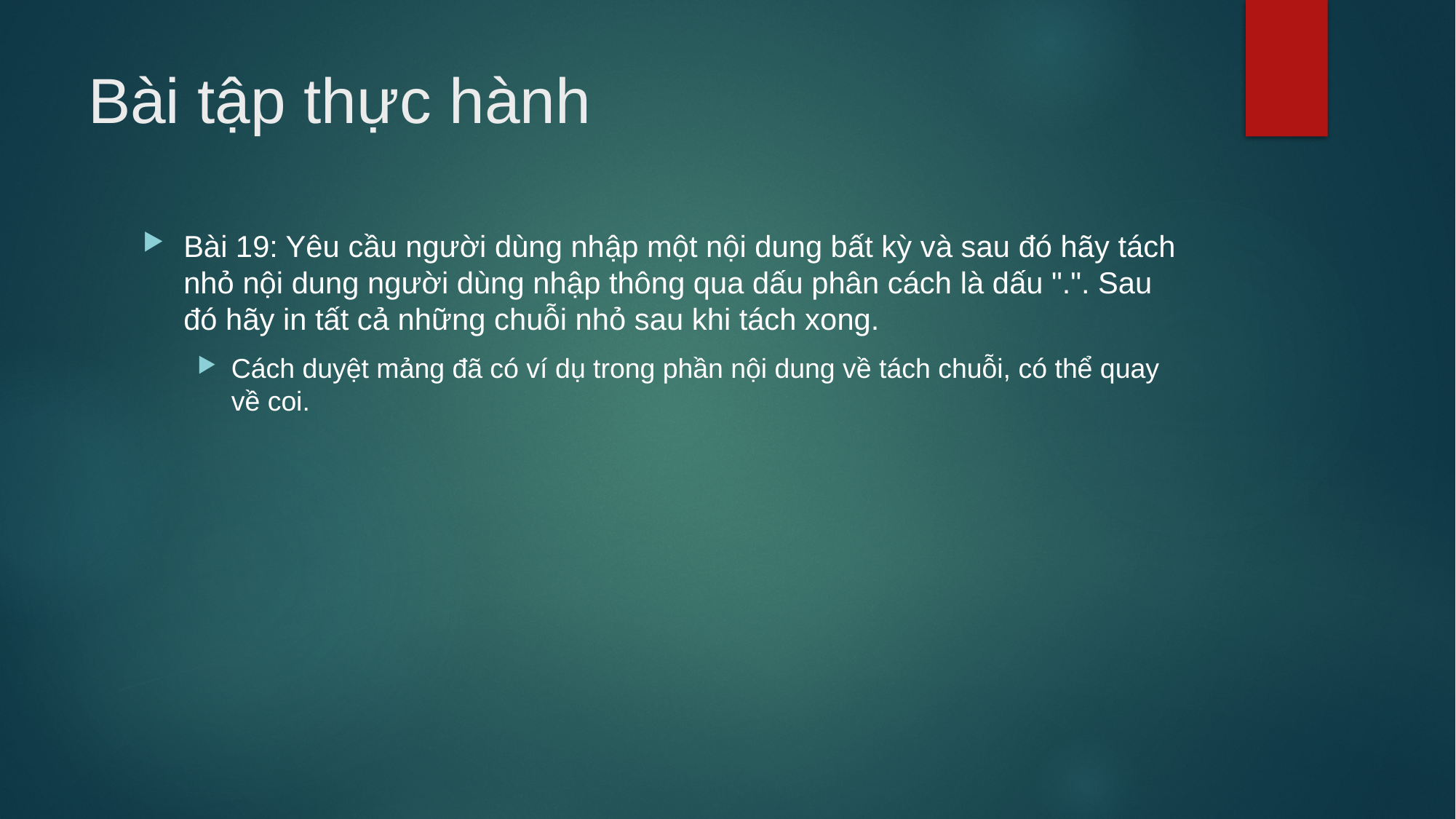

# Bài tập thực hành
Bài 19: Yêu cầu người dùng nhập một nội dung bất kỳ và sau đó hãy tách nhỏ nội dung người dùng nhập thông qua dấu phân cách là dấu ".". Sau đó hãy in tất cả những chuỗi nhỏ sau khi tách xong.
Cách duyệt mảng đã có ví dụ trong phần nội dung về tách chuỗi, có thể quay về coi.